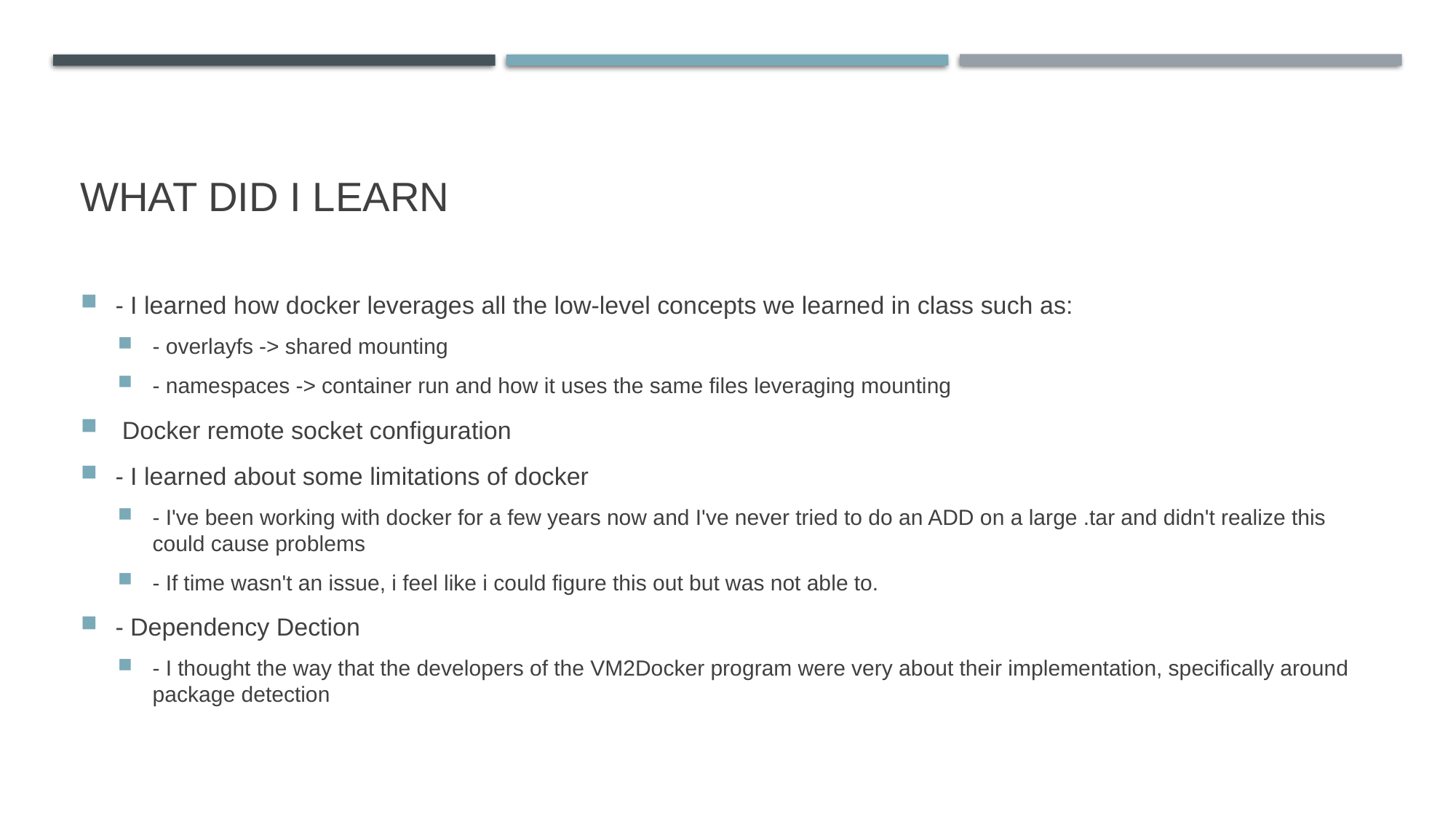

# What did I learn
- I learned how docker leverages all the low-level concepts we learned in class such as:
- overlayfs -> shared mounting
- namespaces -> container run and how it uses the same files leveraging mounting
 Docker remote socket configuration
- I learned about some limitations of docker
- I've been working with docker for a few years now and I've never tried to do an ADD on a large .tar and didn't realize this could cause problems
- If time wasn't an issue, i feel like i could figure this out but was not able to.
- Dependency Dection
- I thought the way that the developers of the VM2Docker program were very about their implementation, specifically around package detection